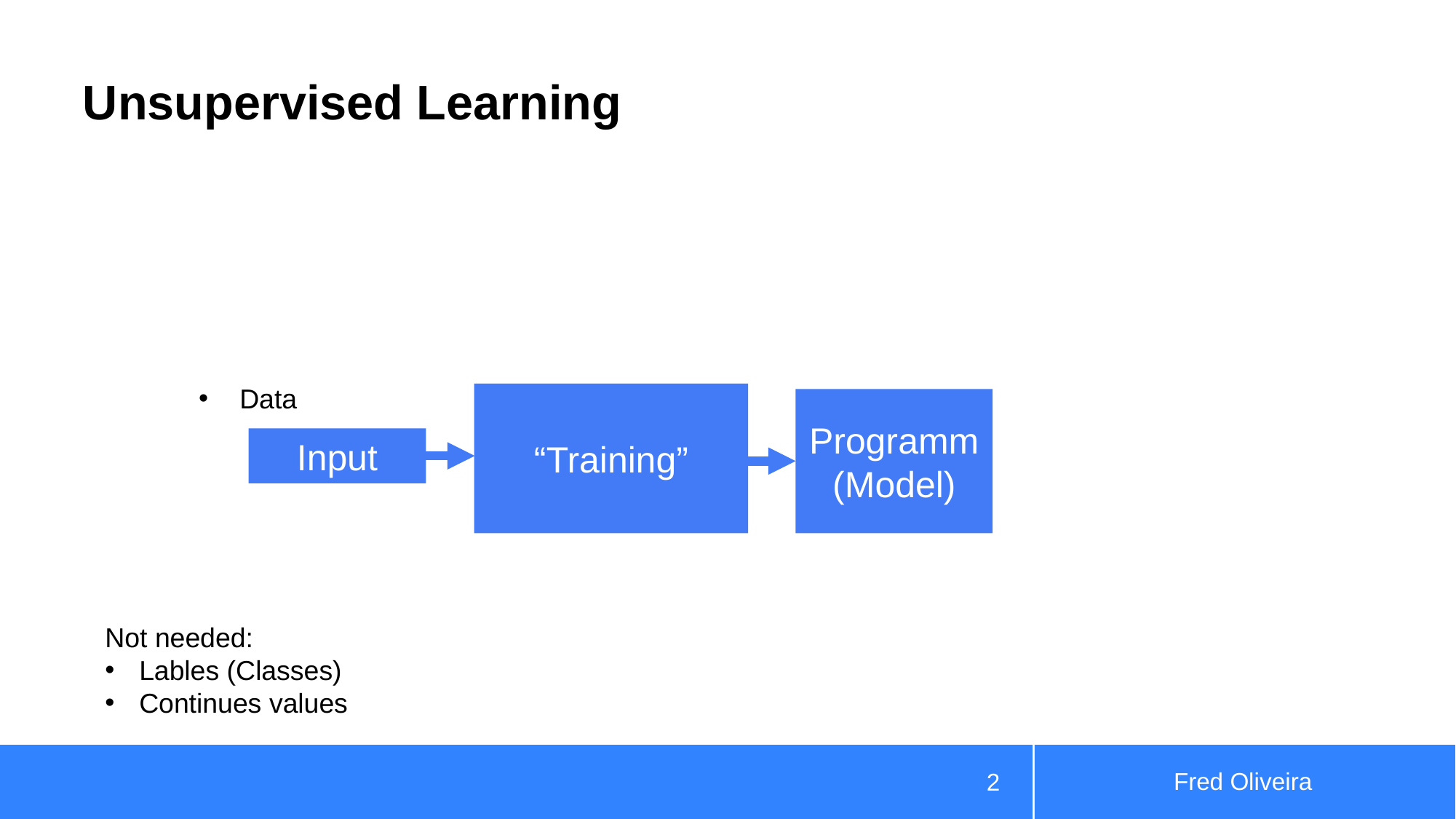

# Unsupervised Learning

Data
“Training”
Programm (Model)
Input
Not needed:
Lables (Classes)
Continues values
Fred Oliveira

2